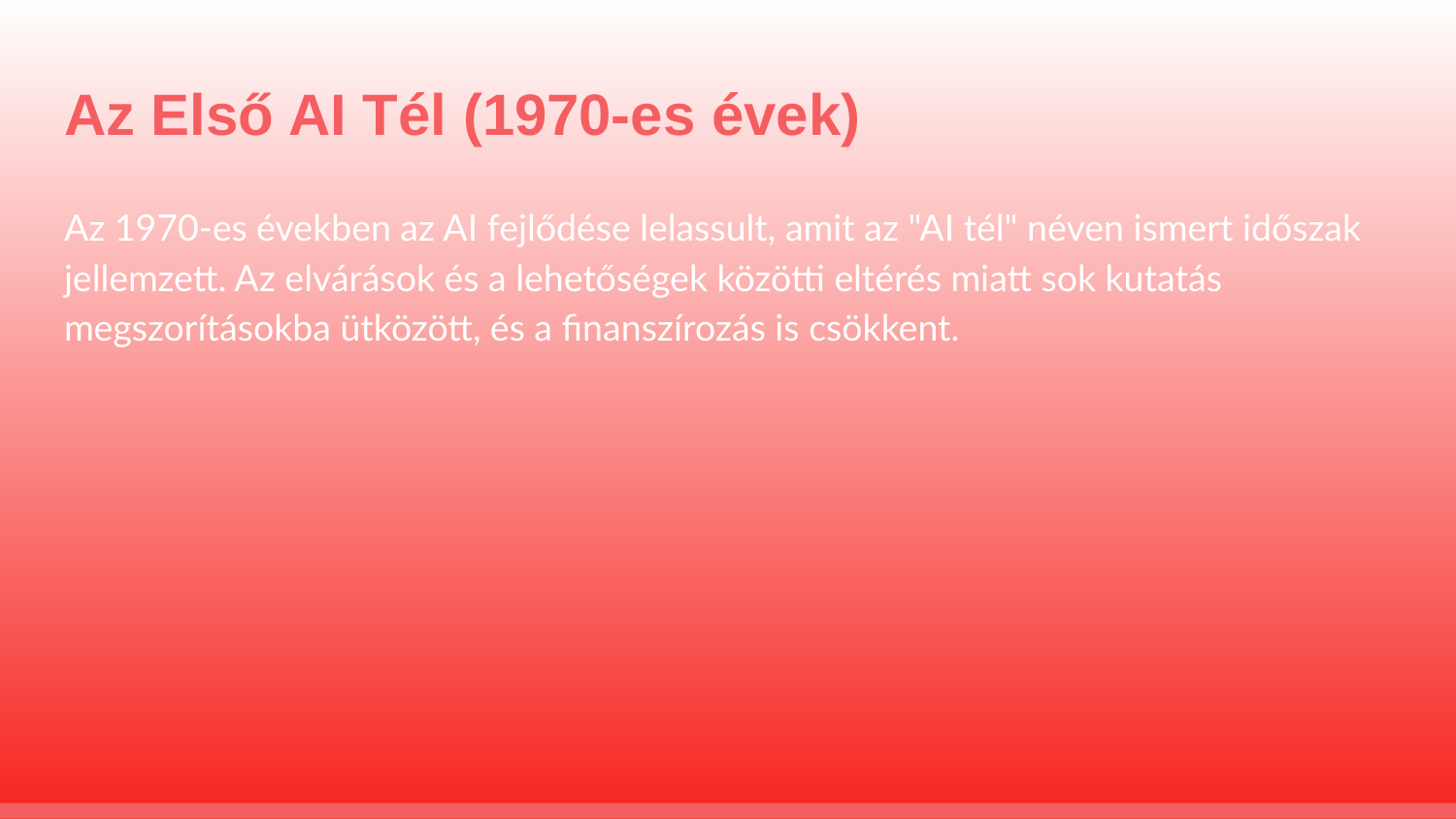

# Az Első AI Tél (1970-es évek)
Az 1970-es években az AI fejlődése lelassult, amit az "AI tél" néven ismert időszak jellemzett. Az elvárások és a lehetőségek közötti eltérés miatt sok kutatás megszorításokba ütközött, és a finanszírozás is csökkent.